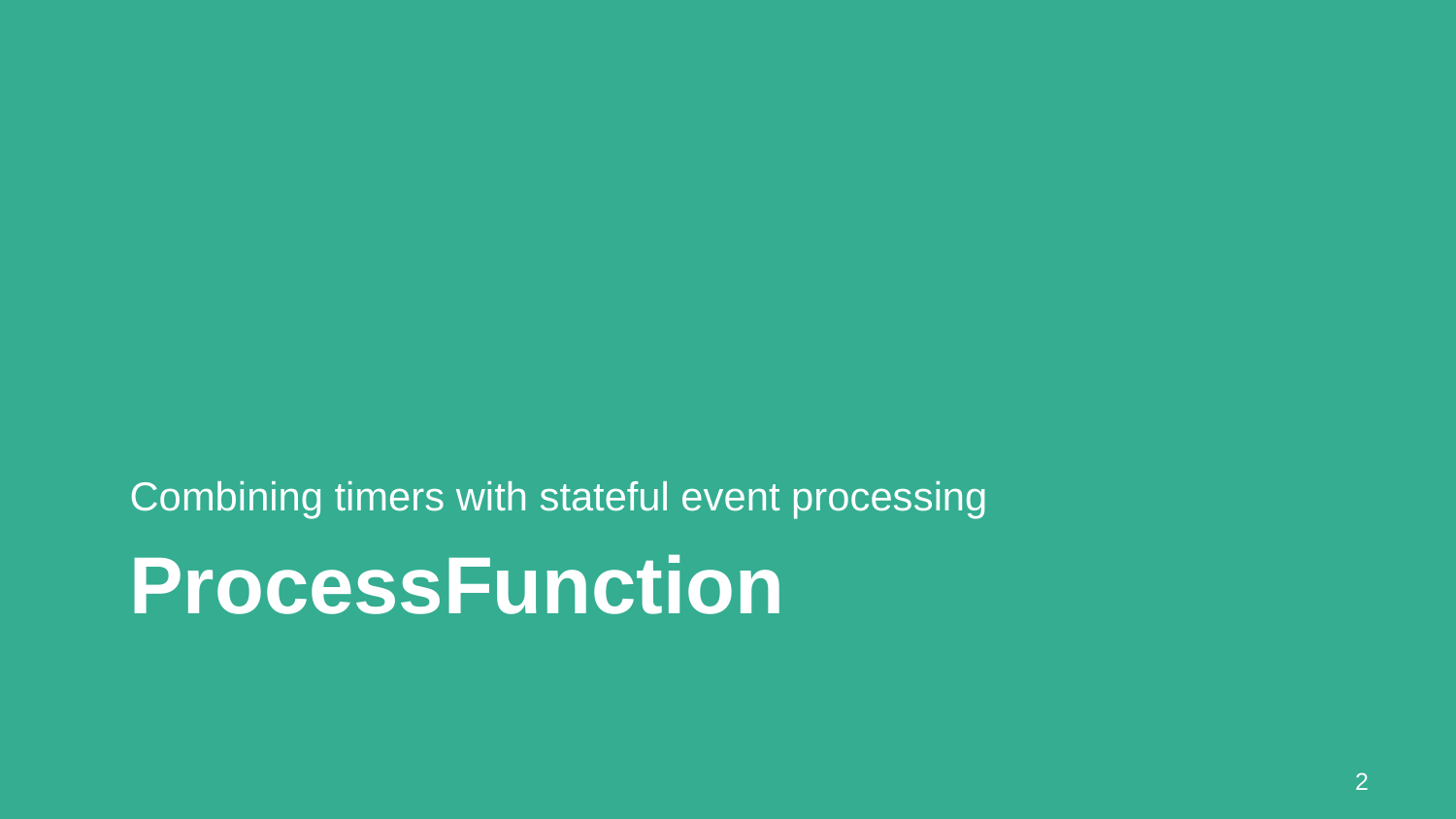

Combining timers with stateful event processing
# ProcessFunction
2